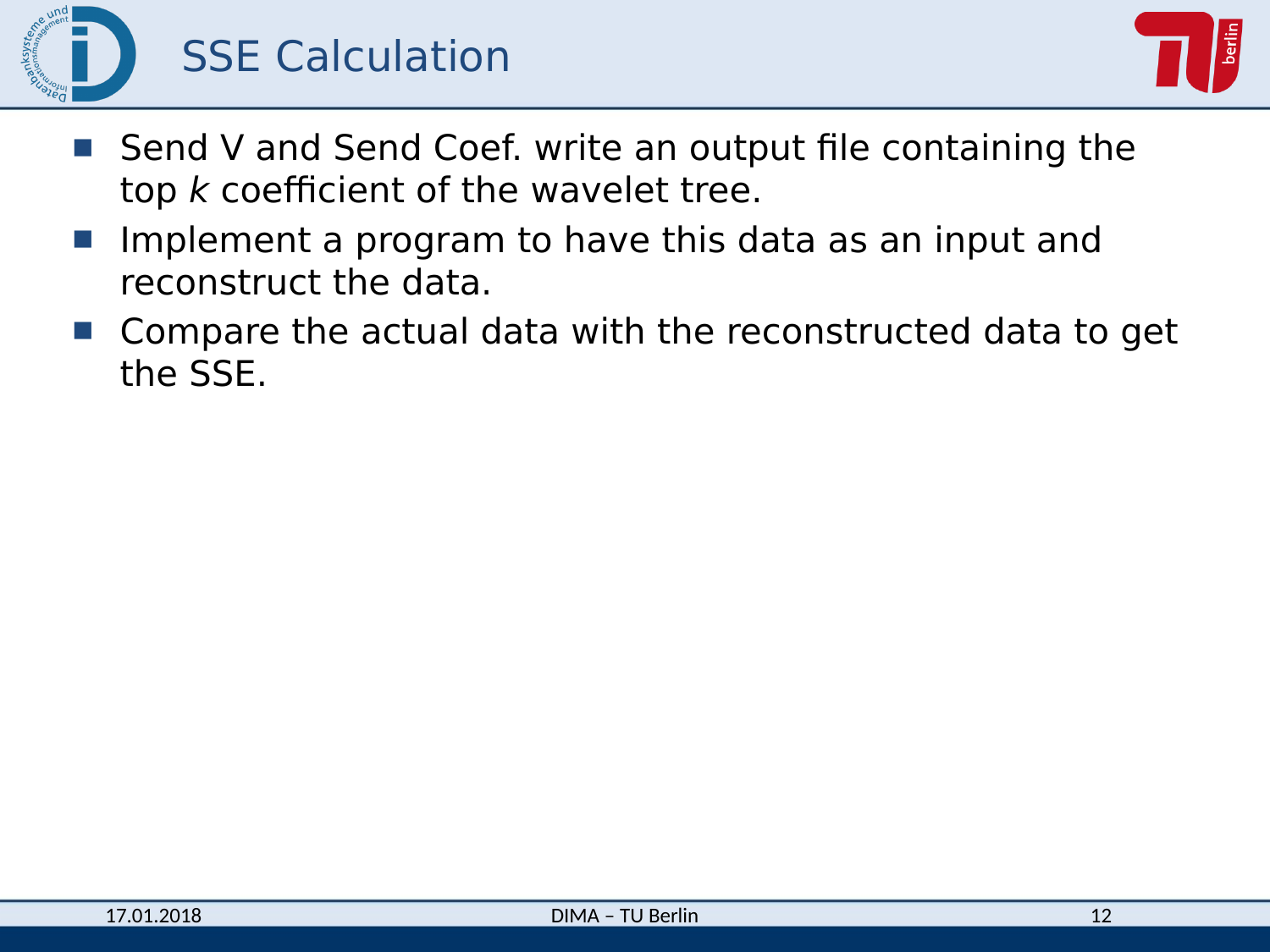

# SSE Calculation
Send V and Send Coef. write an output file containing the top k coefficient of the wavelet tree.
Implement a program to have this data as an input and reconstruct the data.
Compare the actual data with the reconstructed data to get the SSE.